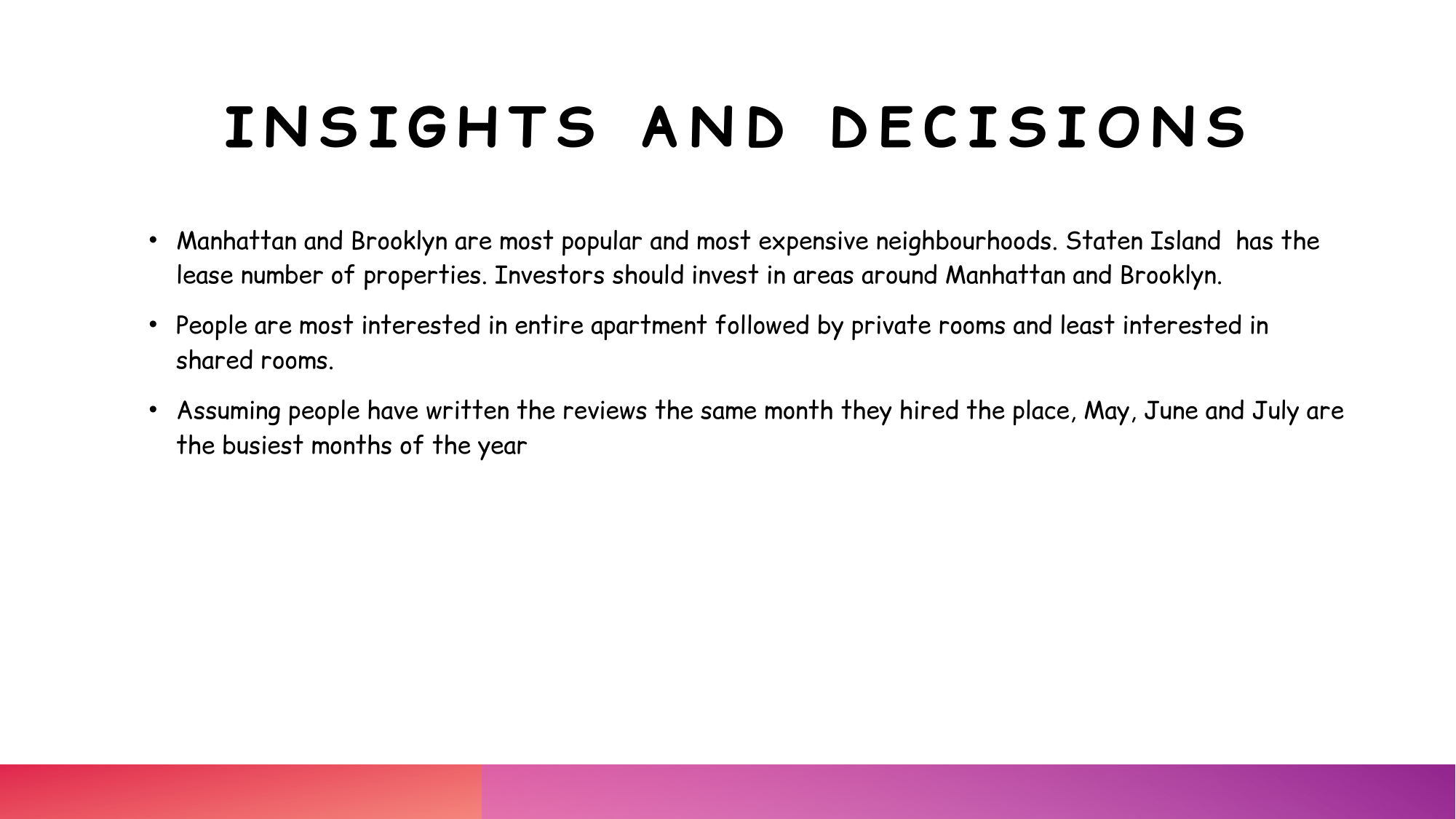

# Insights and decisions

Manhattan and Brooklyn are most popular and most expensive neighbourhoods. Staten Island  has the lease number of properties. Investors should invest in areas around Manhattan and Brooklyn.
People are most interested in entire apartment followed by private rooms and least interested in shared rooms.
Assuming people have written the reviews the same month they hired the place, May, June and July are the busiest months of the year